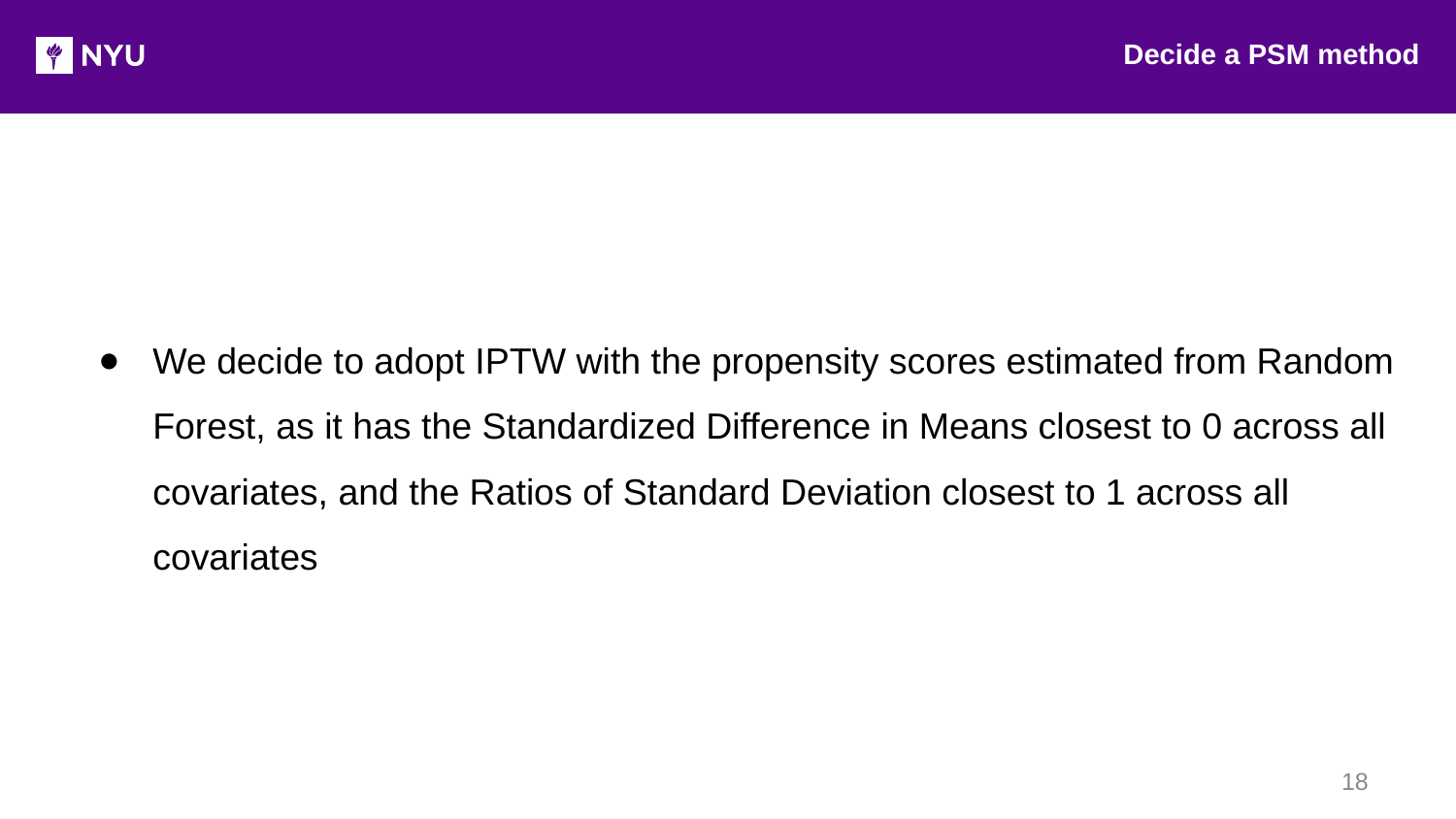

Decide a PSM method
We decide to adopt IPTW with the propensity scores estimated from Random Forest, as it has the Standardized Difference in Means closest to 0 across all covariates, and the Ratios of Standard Deviation closest to 1 across all covariates
18